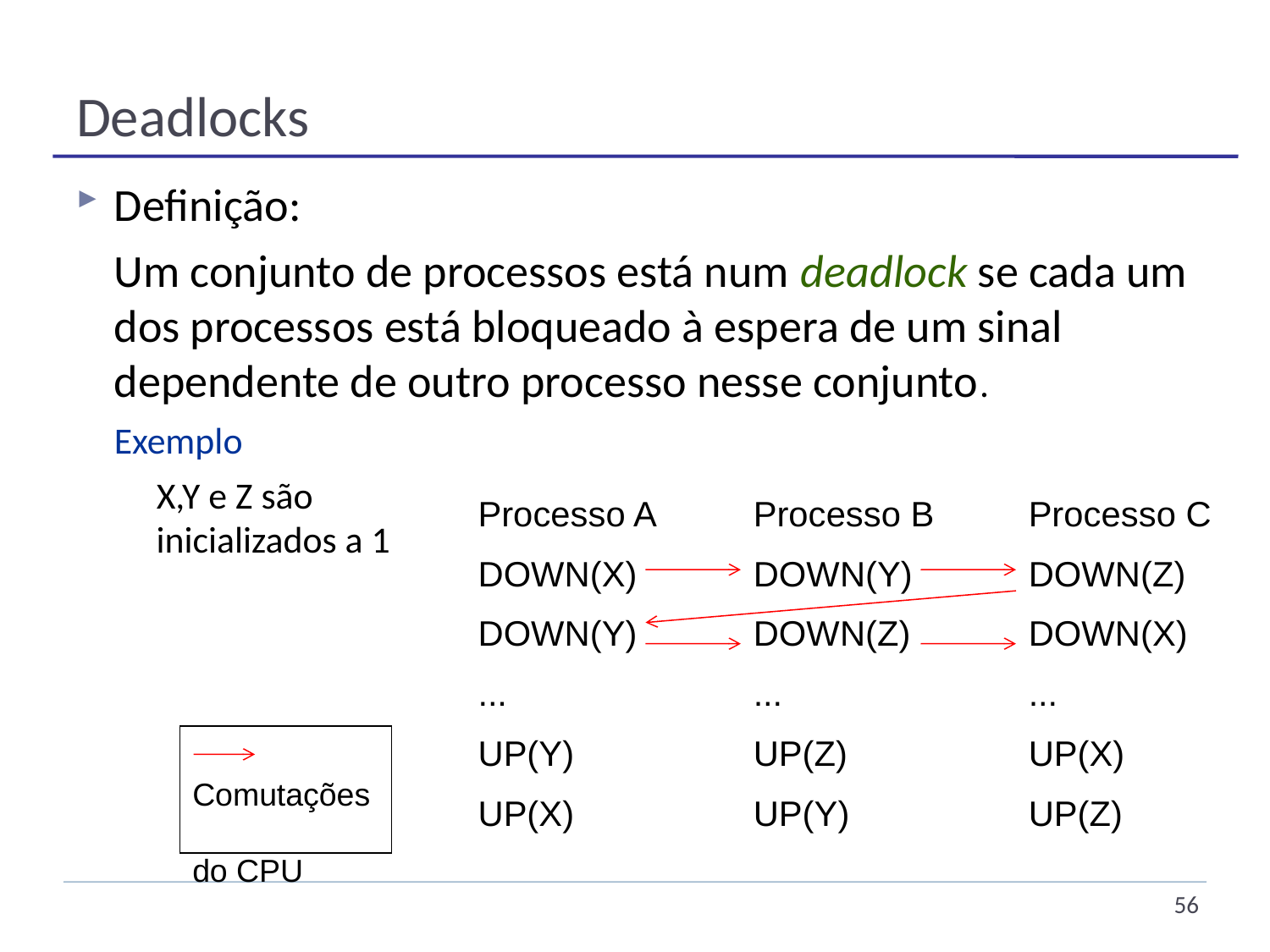

# Deadlocks
Definição:
	Um conjunto de processos está num deadlock se cada um dos processos está bloqueado à espera de um sinal dependente de outro processo nesse conjunto.
	Exemplo
	     X,Y e Z são
     inicializados a 1
Processo A
DOWN(X)
DOWN(Y)
...
UP(Y)
UP(X)
Processo B
DOWN(Y)
DOWN(Z)
...
UP(Z)
UP(Y)
Processo C
DOWN(Z)
DOWN(X)
...
UP(X)
UP(Z)

Comutações
do CPU
56